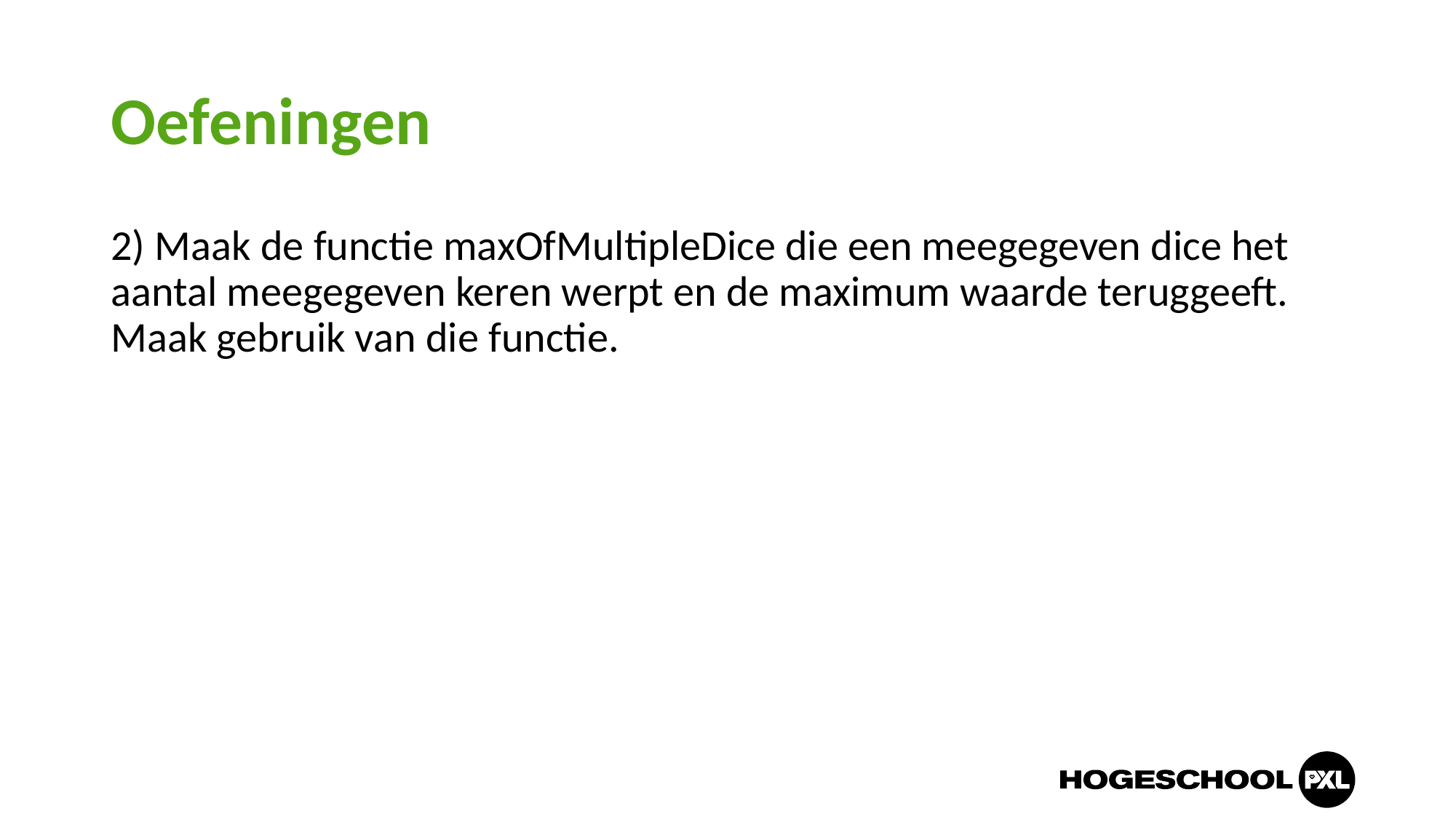

# Oefeningen
2) Maak de functie maxOfMultipleDice die een meegegeven dice het aantal meegegeven keren werpt en de maximum waarde teruggeeft. Maak gebruik van die functie.